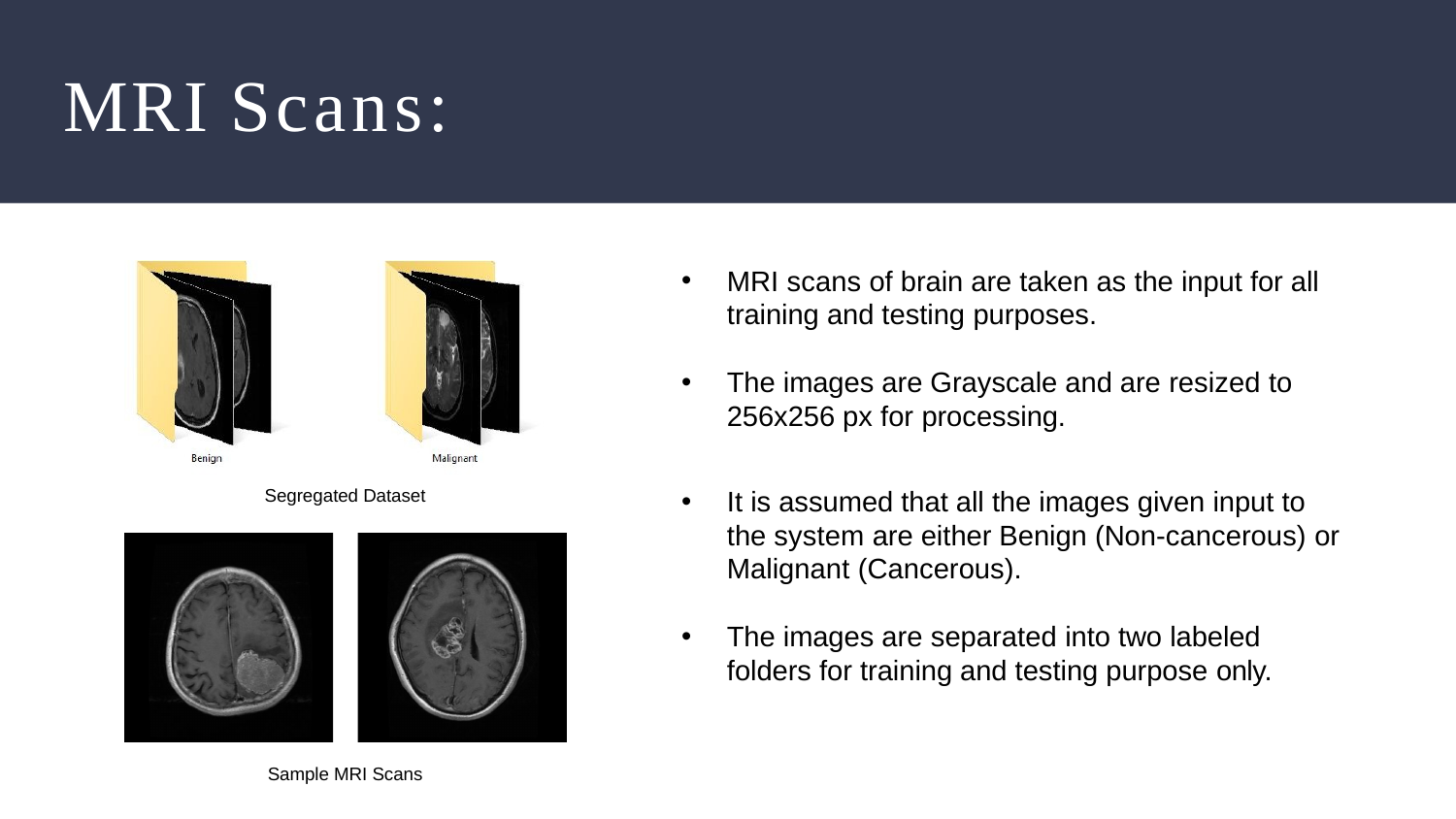

# MRI Scans:
MRI scans of brain are taken as the input for all  training and testing purposes.

The images are Grayscale and are resized to  256x256 px for processing.

It is assumed that all the images given input to  the system are either Benign (Non-cancerous) or  Malignant (Cancerous).
Segregated Dataset

The images are separated into two labeled  folders for training and testing purpose only.
Sample MRI Scans